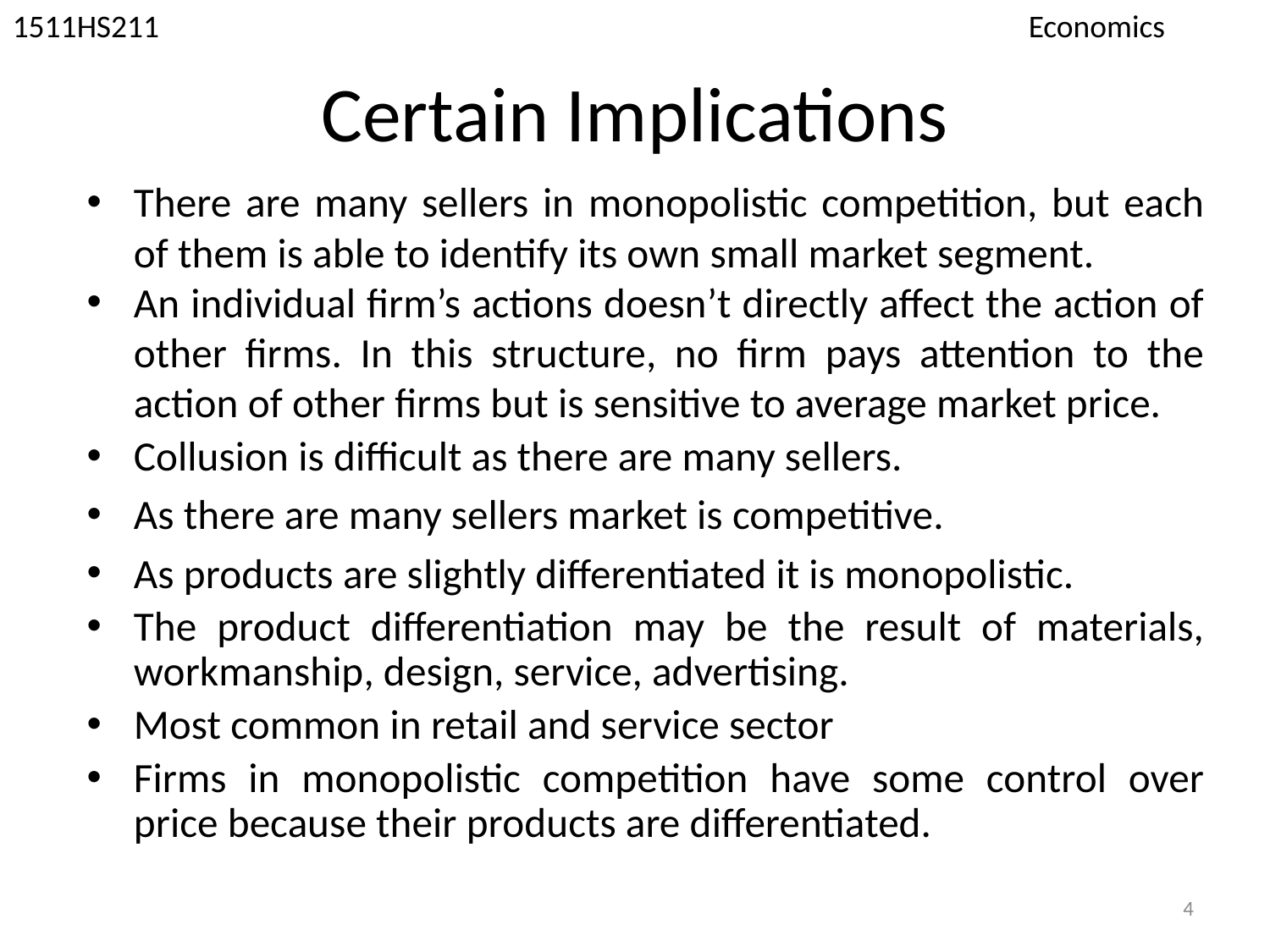

1511HS211   							Economics
# Certain Implications
There are many sellers in monopolistic competition, but each of them is able to identify its own small market segment.
An individual firm’s actions doesn’t directly affect the action of other firms. In this structure, no firm pays attention to the action of other firms but is sensitive to average market price.
Collusion is difficult as there are many sellers.
As there are many sellers market is competitive.
As products are slightly differentiated it is monopolistic.
The product differentiation may be the result of materials, workmanship, design, service, advertising.
Most common in retail and service sector
Firms in monopolistic competition have some control over price because their products are differentiated.

4